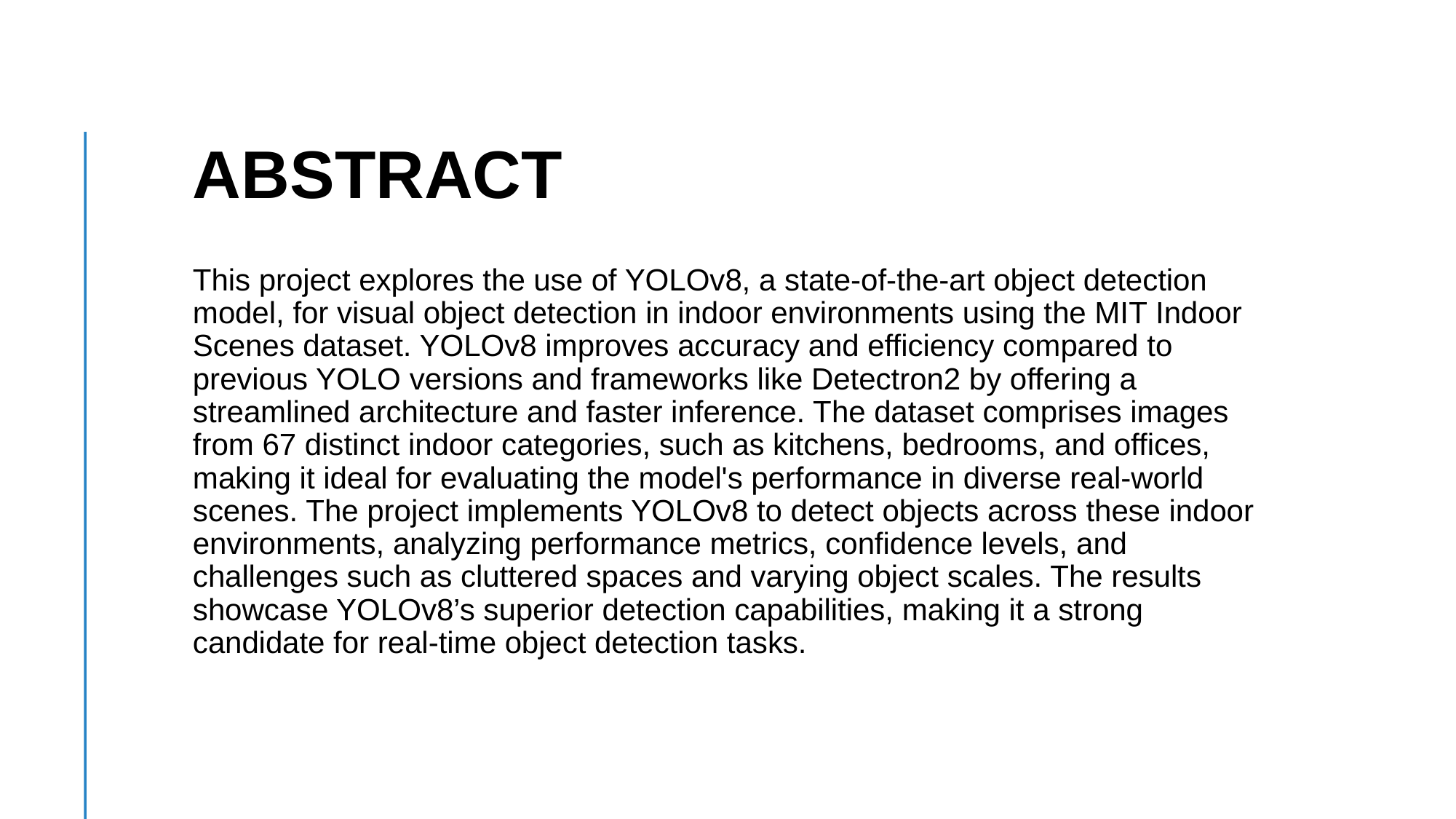

# Abstract
This project explores the use of YOLOv8, a state-of-the-art object detection model, for visual object detection in indoor environments using the MIT Indoor Scenes dataset. YOLOv8 improves accuracy and efficiency compared to previous YOLO versions and frameworks like Detectron2 by offering a streamlined architecture and faster inference. The dataset comprises images from 67 distinct indoor categories, such as kitchens, bedrooms, and offices, making it ideal for evaluating the model's performance in diverse real-world scenes. The project implements YOLOv8 to detect objects across these indoor environments, analyzing performance metrics, confidence levels, and challenges such as cluttered spaces and varying object scales. The results showcase YOLOv8’s superior detection capabilities, making it a strong candidate for real-time object detection tasks.